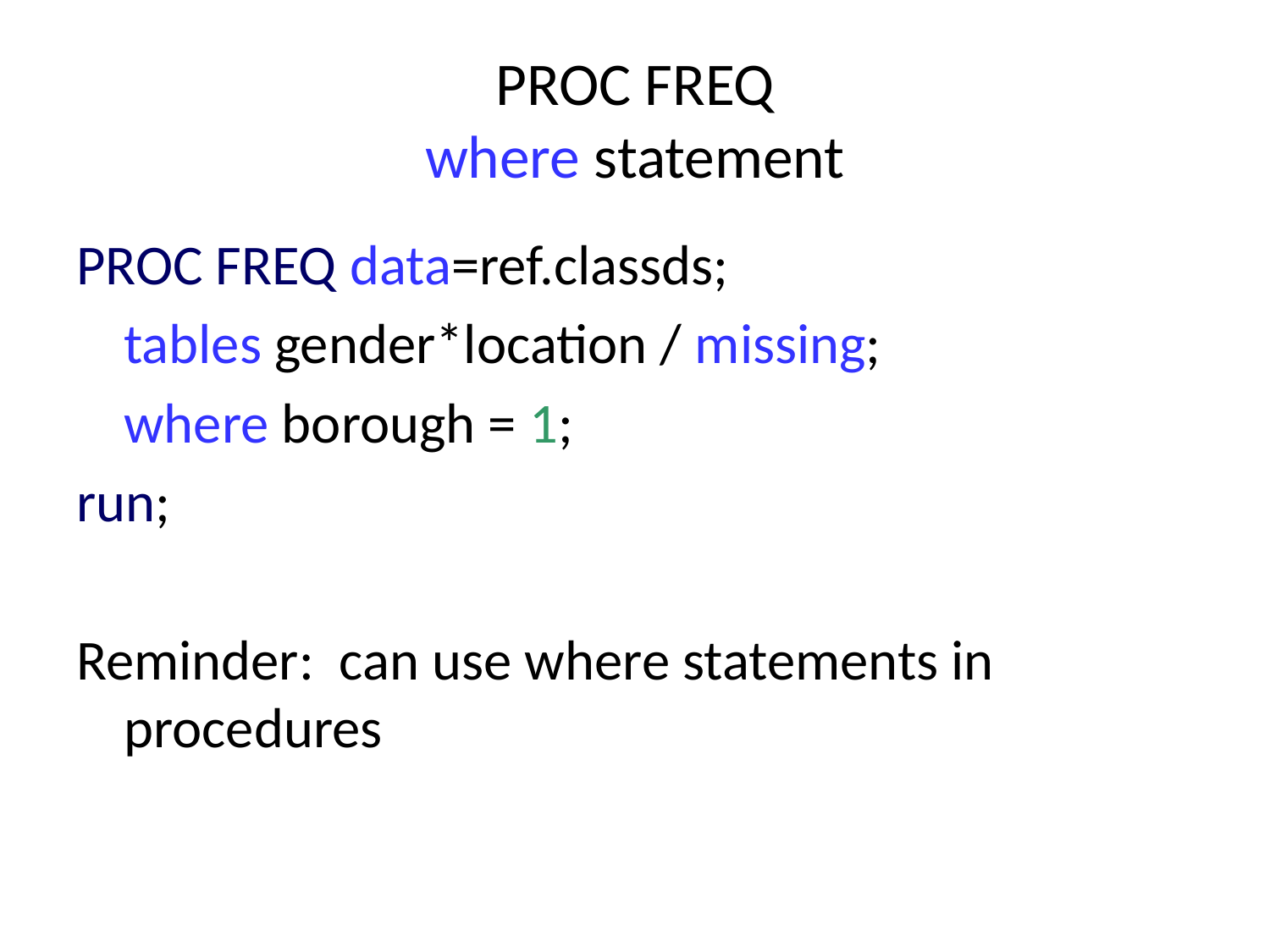

# PROC FREQ where statement
PROC FREQ data=ref.classds;
	tables gender*location / missing;
	where borough = 1;
run;

Reminder:  can use where statements in procedures